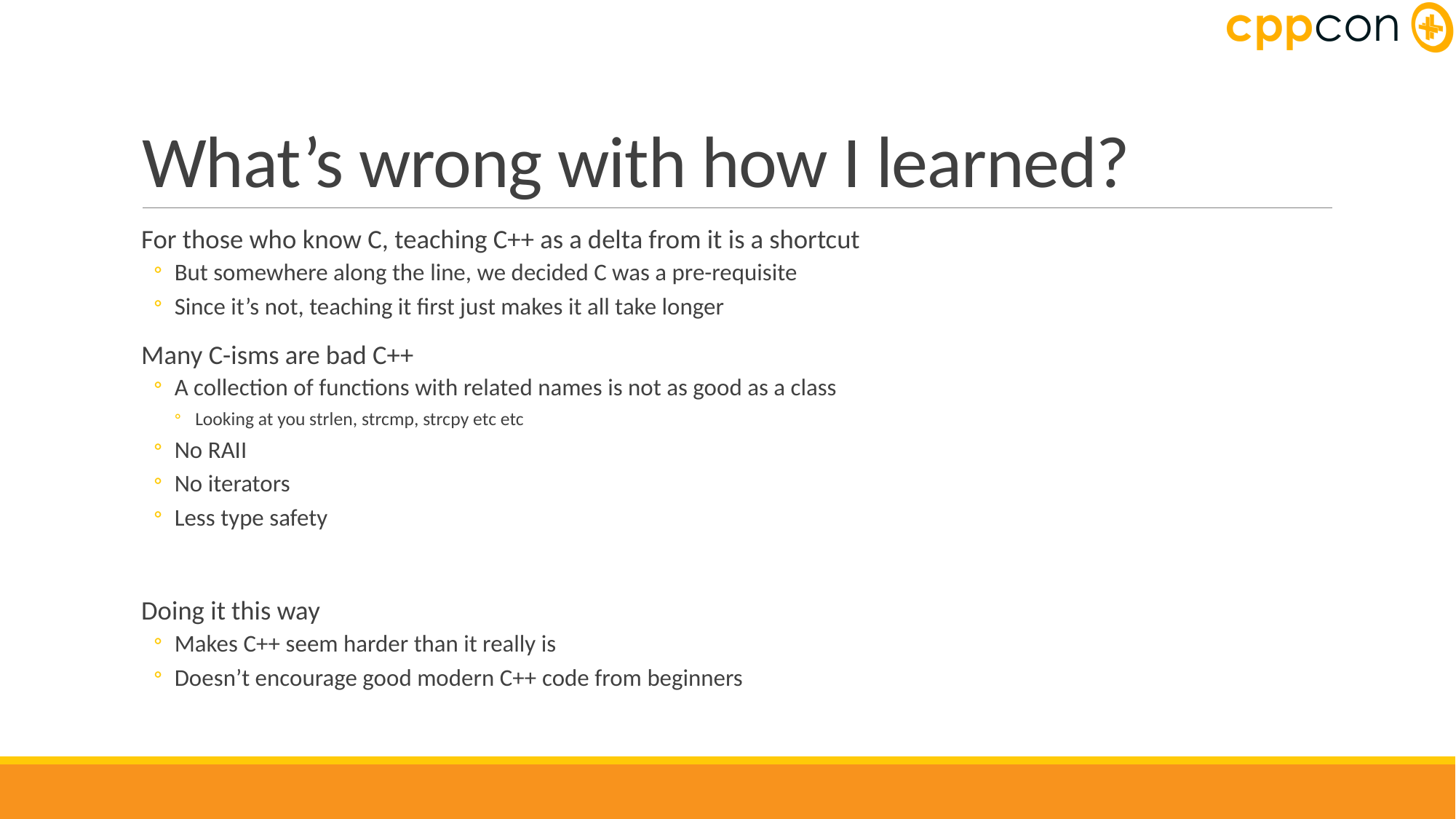

# What’s wrong with how I learned?
For those who know C, teaching C++ as a delta from it is a shortcut
But somewhere along the line, we decided C was a pre-requisite
Since it’s not, teaching it first just makes it all take longer
Many C-isms are bad C++
A collection of functions with related names is not as good as a class
Looking at you strlen, strcmp, strcpy etc etc
No RAII
No iterators
Less type safety

Doing it this way
Makes C++ seem harder than it really is
Doesn’t encourage good modern C++ code from beginners